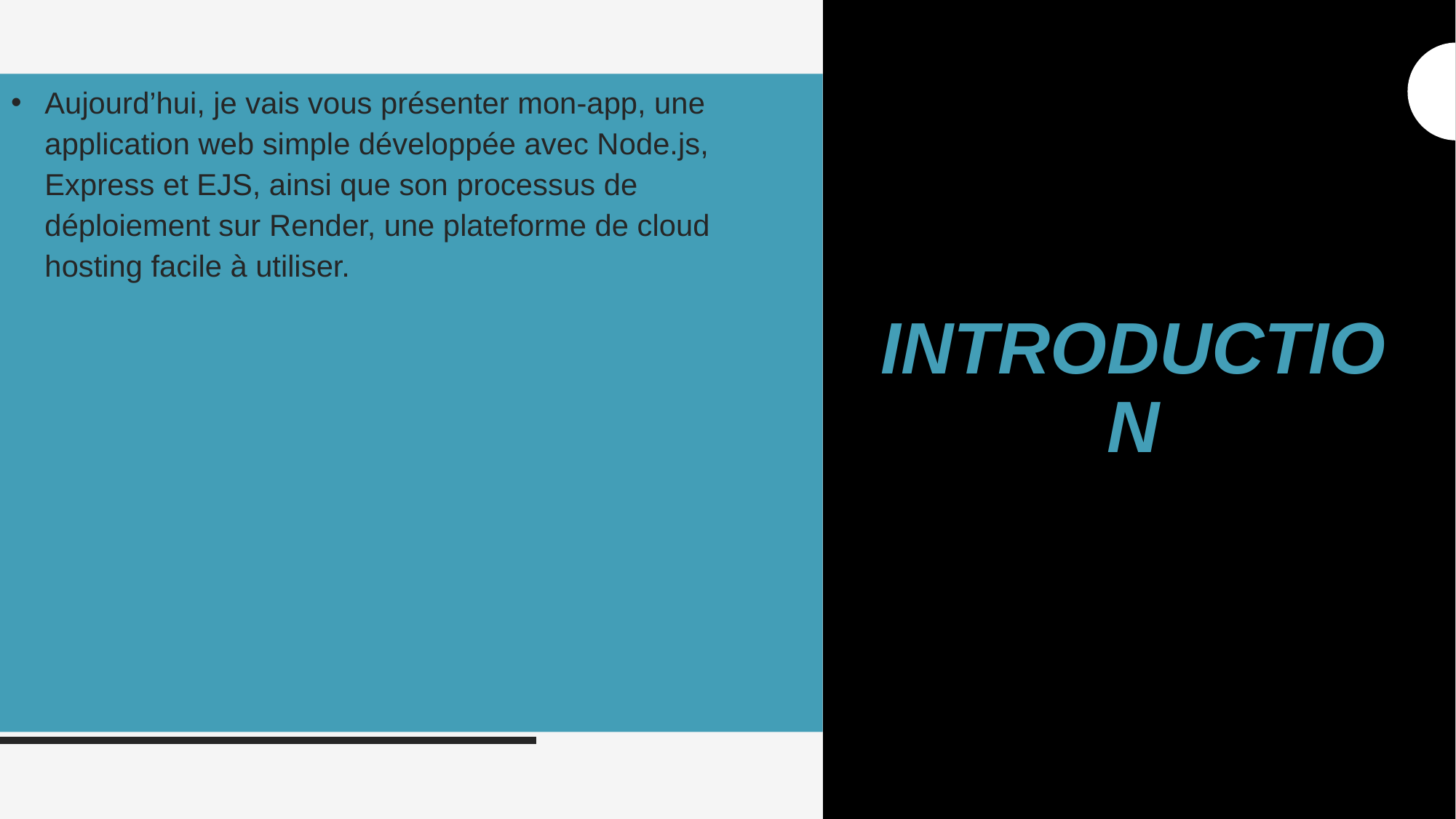

Aujourd’hui, je vais vous présenter mon-app, une application web simple développée avec Node.js, Express et EJS, ainsi que son processus de déploiement sur Render, une plateforme de cloud hosting facile à utiliser.
# INTRODUCTION